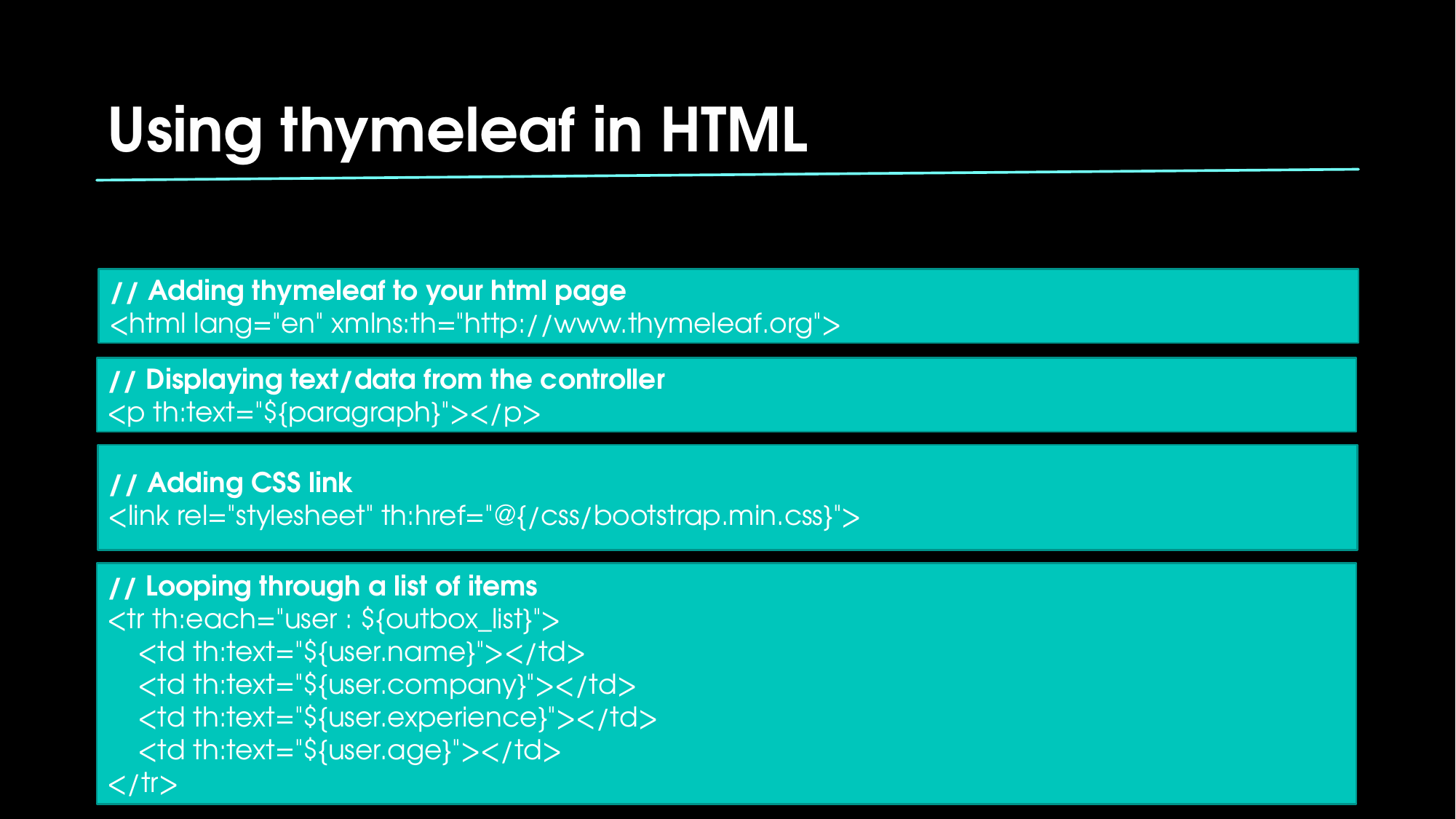

# Using thymeleaf in HTML
// Adding thymeleaf to your html page
<html lang="en" xmlns:th="http://www.thymeleaf.org">
// Displaying text/data from the controller
<p th:text="${paragraph}"></p>
// Adding CSS link
<link rel="stylesheet" th:href="@{/css/bootstrap.min.css}">
// Looping through a list of items
<tr th:each="user : ${outbox_list}">
    <td th:text="${user.name}"></td>
    <td th:text="${user.company}"></td>
    <td th:text="${user.experience}"></td>
    <td th:text="${user.age}"></td>
</tr>